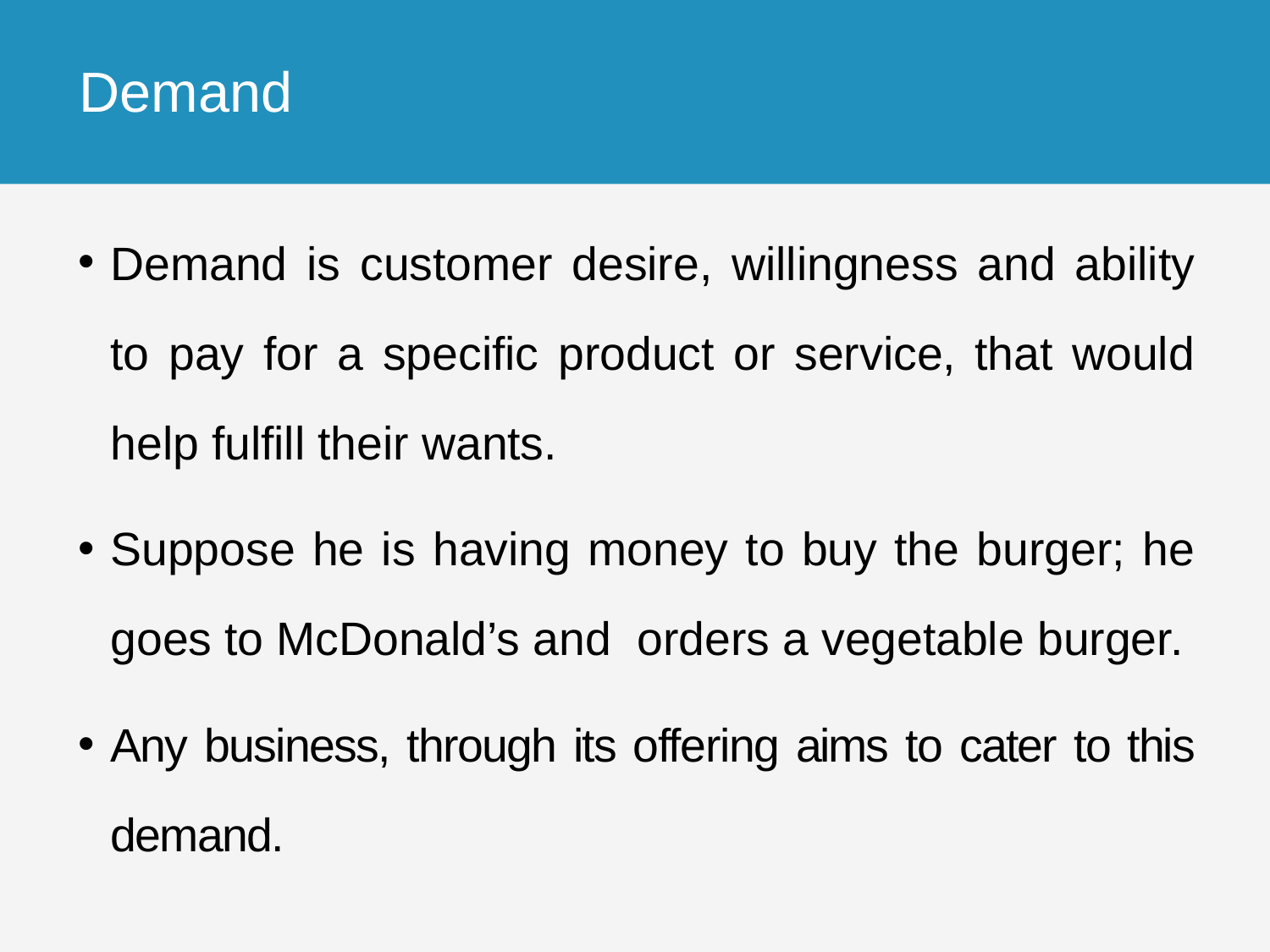

# Demand
Demand is customer desire, willingness and ability to pay for a specific product or service, that would help fulfill their wants.
Suppose he is having money to buy the burger; he goes to McDonald’s and  orders a vegetable burger.
Any business, through its offering aims to cater to this demand.